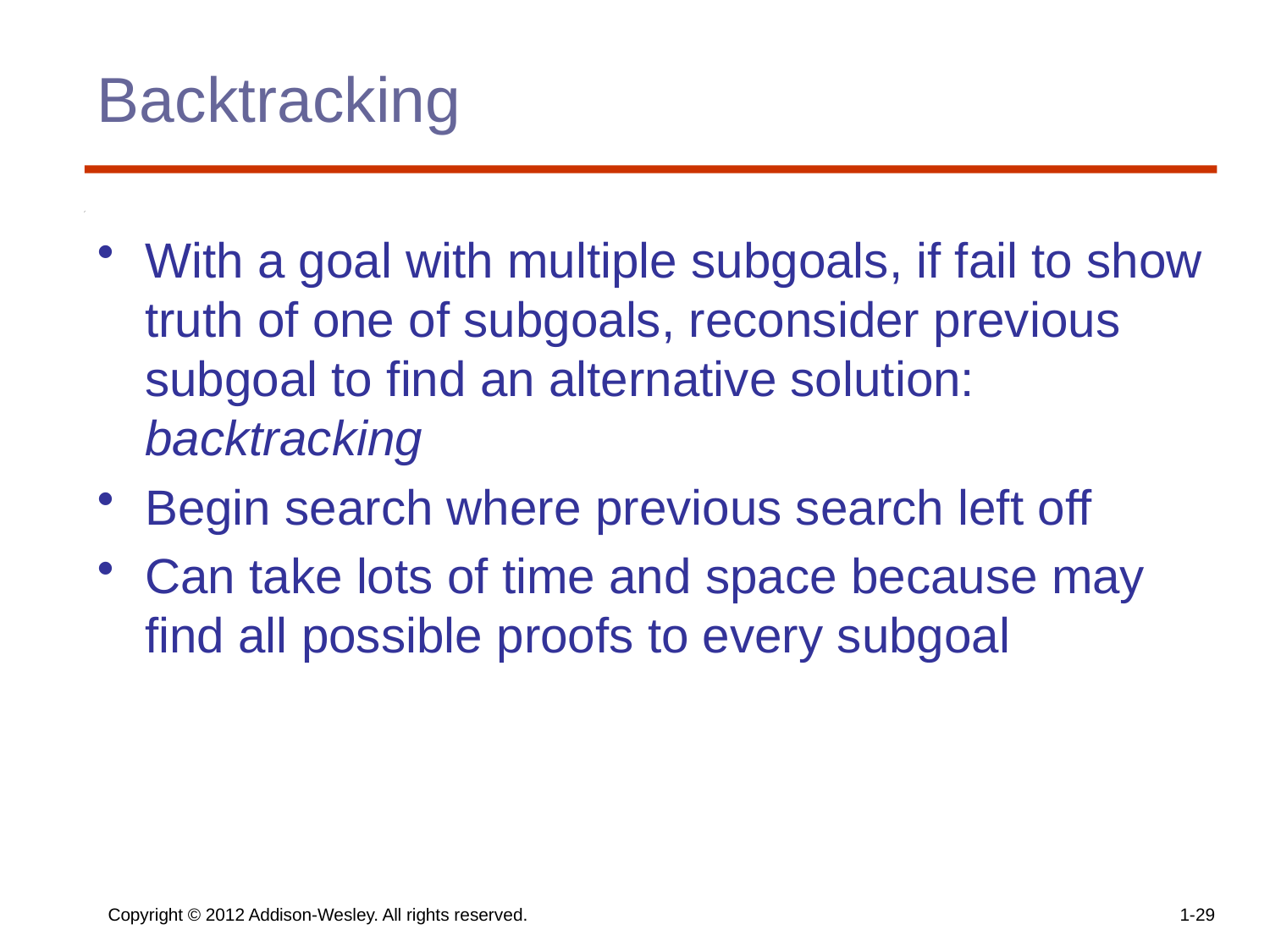

# Backtracking
With a goal with multiple subgoals, if fail to show truth of one of subgoals, reconsider previous subgoal to find an alternative solution: backtracking
Begin search where previous search left off
Can take lots of time and space because may find all possible proofs to every subgoal
Copyright © 2012 Addison-Wesley. All rights reserved.
1-29